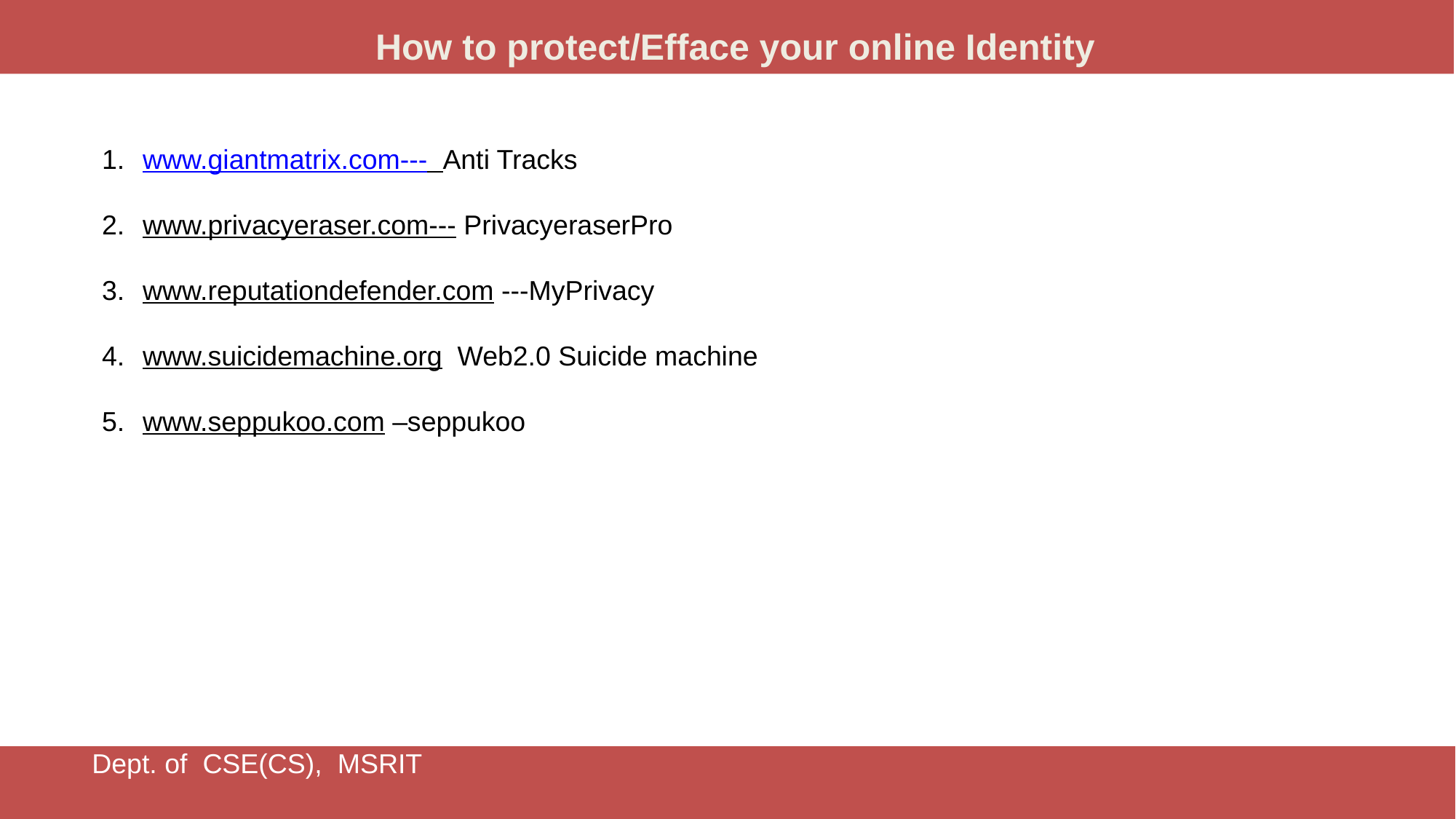

How to protect/Efface your online Identity
www.giantmatrix.com---  Anti Tracks

www.privacyeraser.com--- PrivacyeraserPro

www.reputationdefender.com ---MyPrivacy

www.suicidemachine.org  Web2.0 Suicide machine

www.seppukoo.com –seppukoo

Dept. of  CSE(CS),  MSRIT